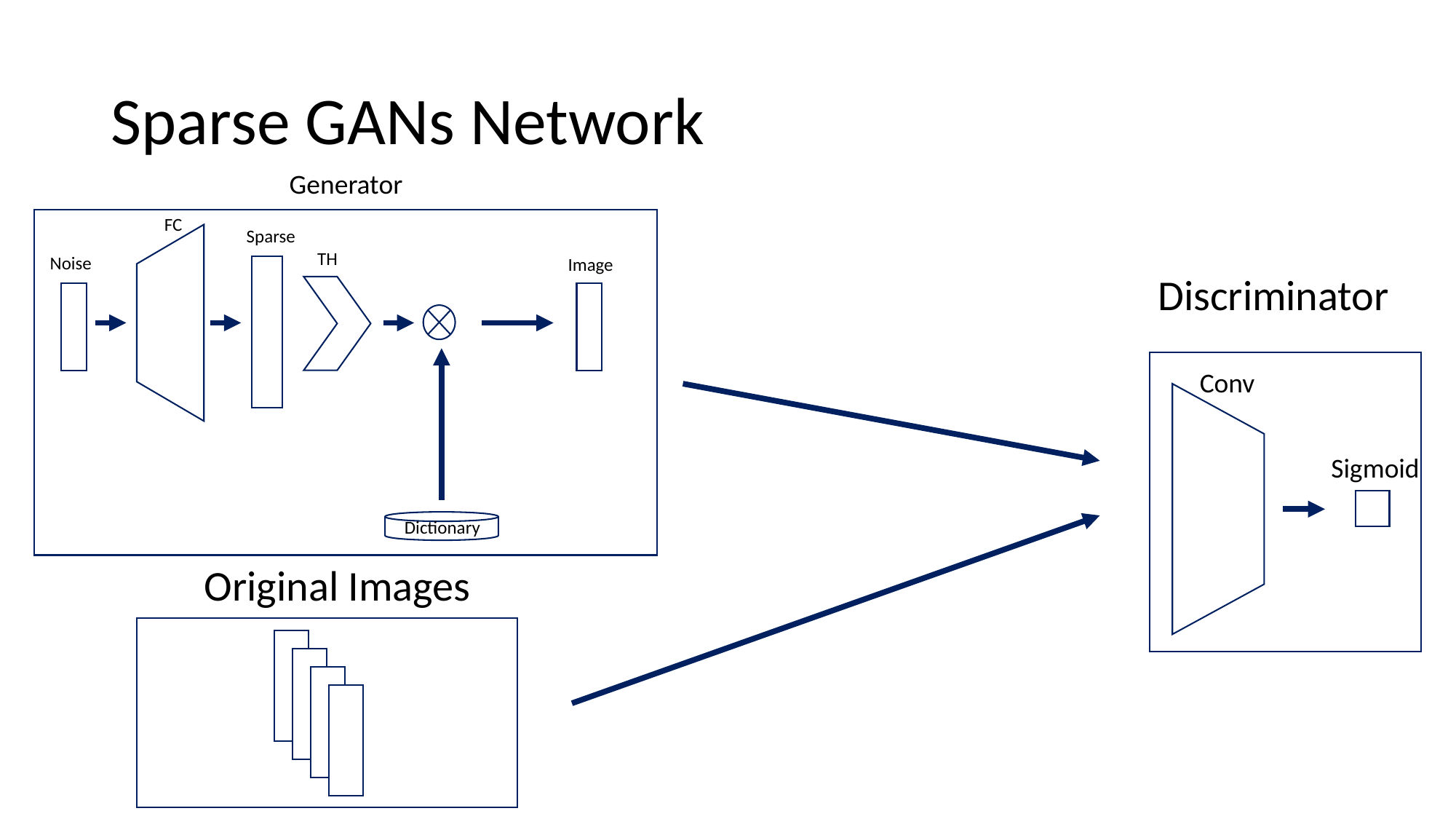

# Sparse GANs Network

Generator

FC

Sparse

TH

Noise

Image

Dictionary

Dictionary

Discriminator

Conv

Sigmoid

Original Images